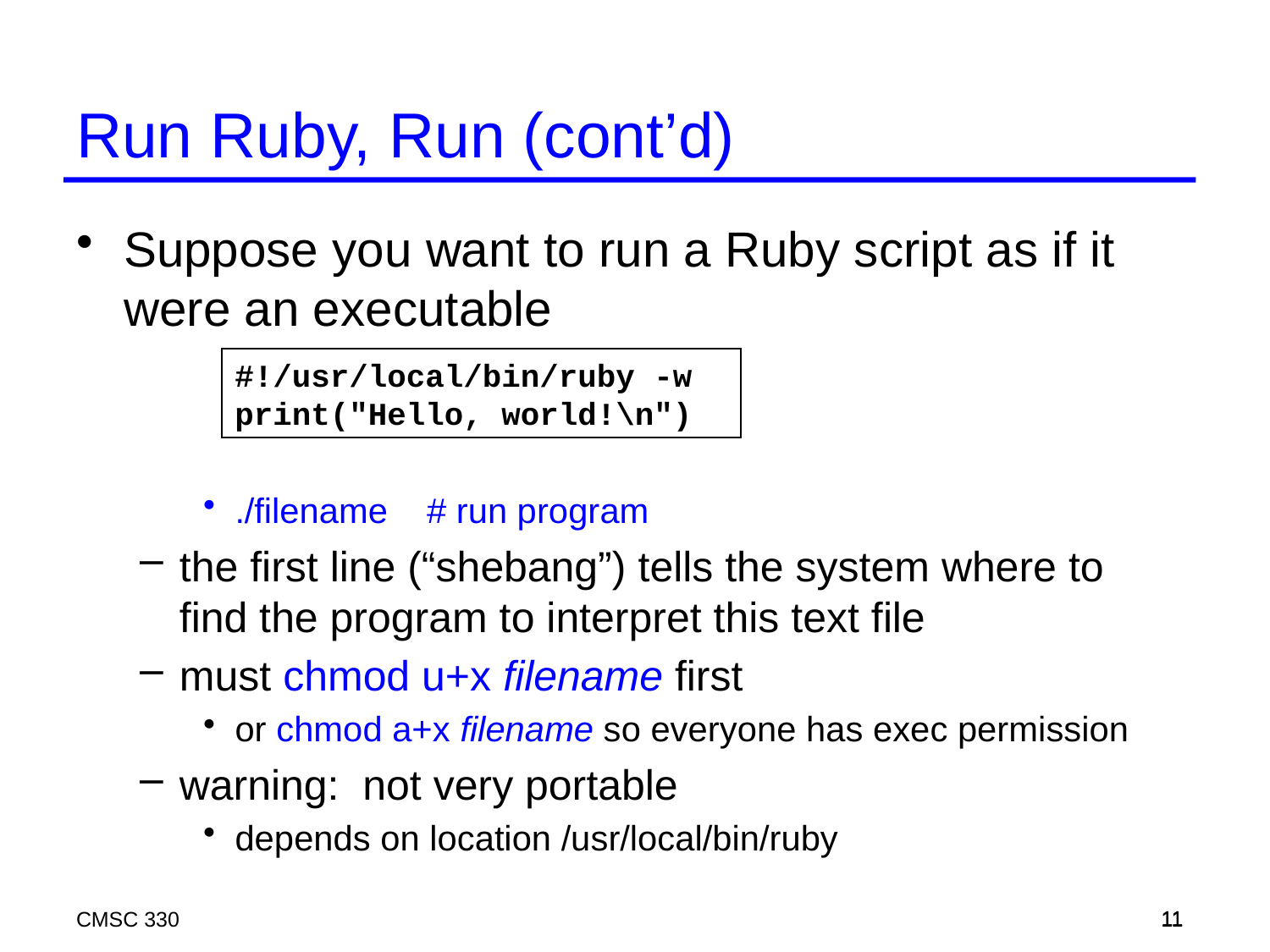

# Run Ruby, Run (cont’d)
Suppose you want to run a Ruby script as if it were an executable

./filename    # run program
the first line (“shebang”) tells the system where to find the program to interpret this text file
must chmod u+x filename first
or chmod a+x filename so everyone has exec permission
warning:  not very portable
depends on location /usr/local/bin/ruby
#!/usr/local/bin/ruby -w
print("Hello, world!\n")
CMSC 330
11
11